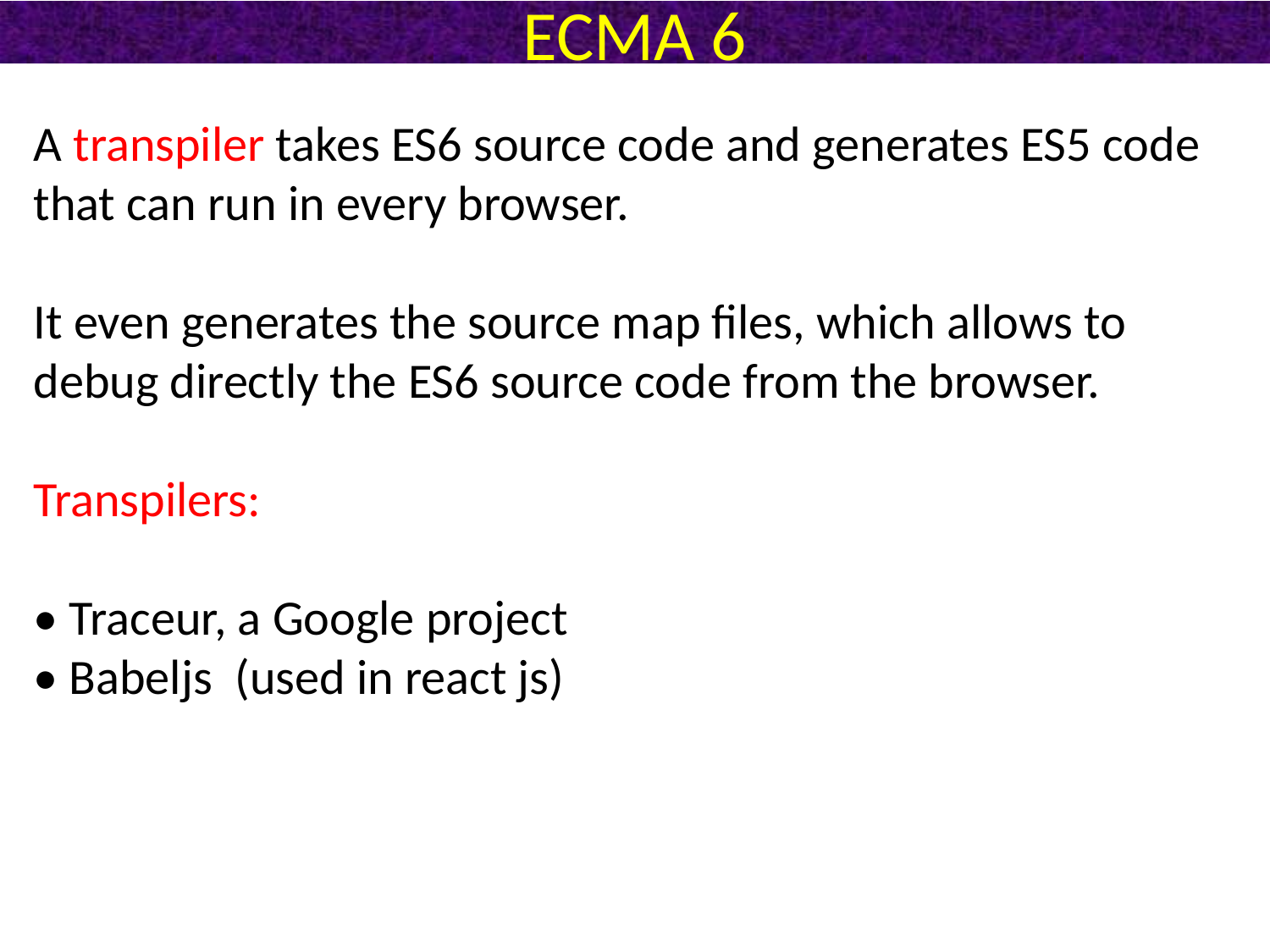

# ECMA 6
A transpiler takes ES6 source code and generates ES5 code that can run in every browser.

It even generates the source map files, which allows to debug directly the ES6 source code from the browser.

Transpilers:

• Traceur, a Google project
• Babeljs  (used in react js)